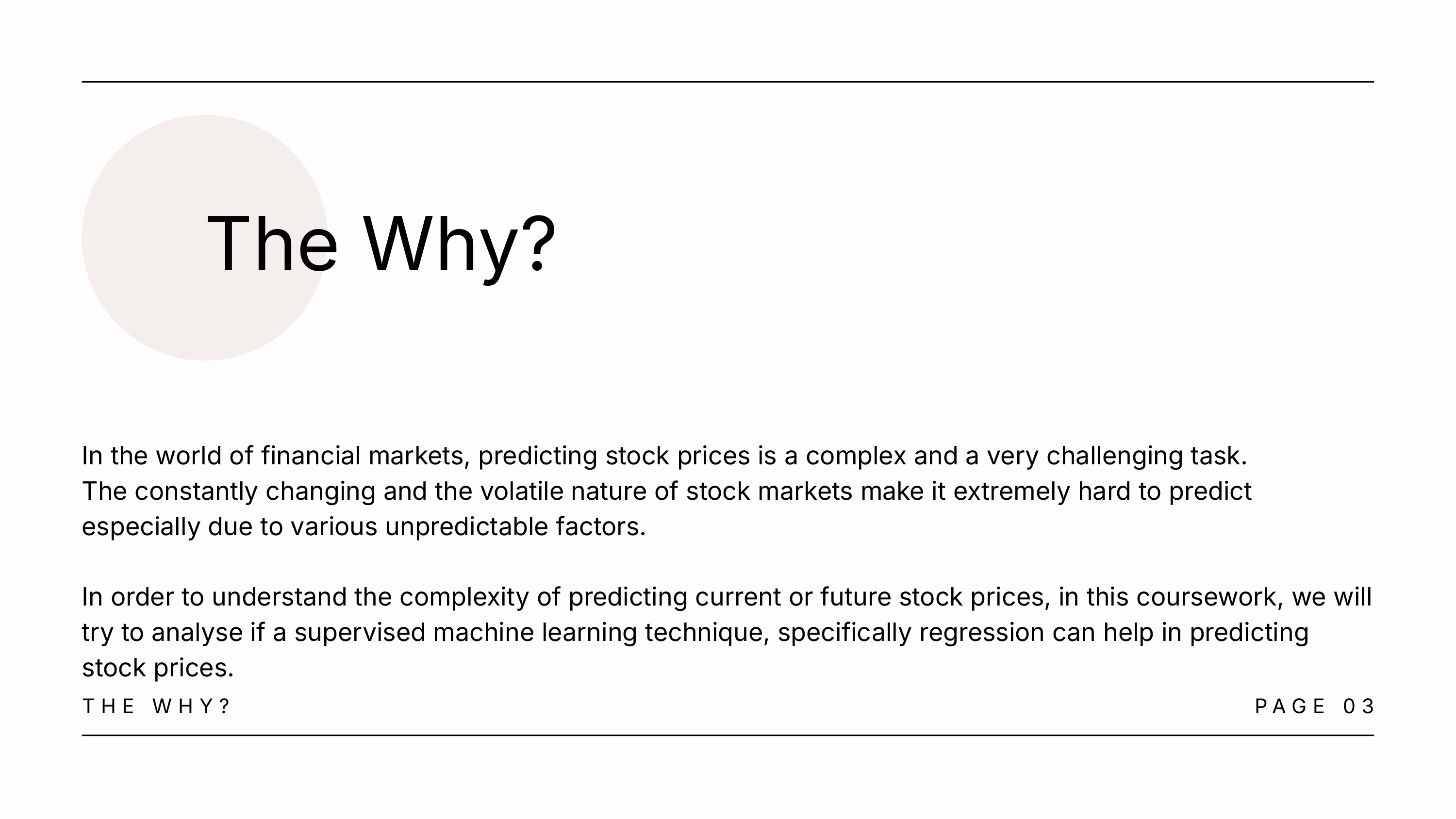

The Why?
In the world of financial markets, predicting stock prices is a complex and a very challenging task.
The constantly changing and the volatile nature of stock markets make it extremely hard to predict especially due to various unpredictable factors.

In order to understand the complexity of predicting current or future stock prices, in this coursework, we will try to analyse if a supervised machine learning technique, specifically regression can help in predicting stock prices.
THE WHY?
PAGE 03